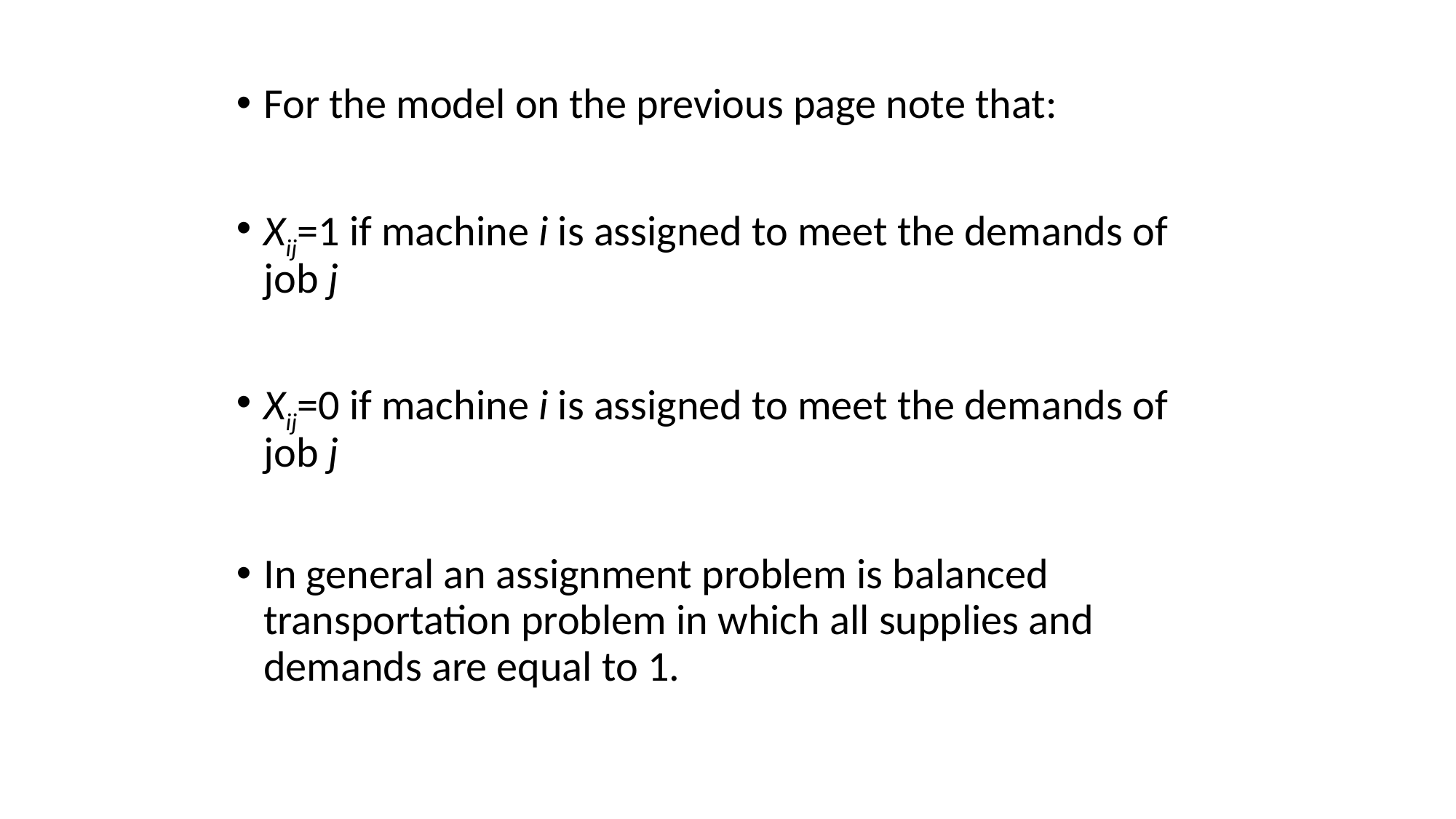

For the model on the previous page note that:

Xij=1 if machine i is assigned to meet the demands of job j

Xij=0 if machine i is assigned to meet the demands of job j

In general an assignment problem is balanced transportation problem in which all supplies and demands are equal to 1.